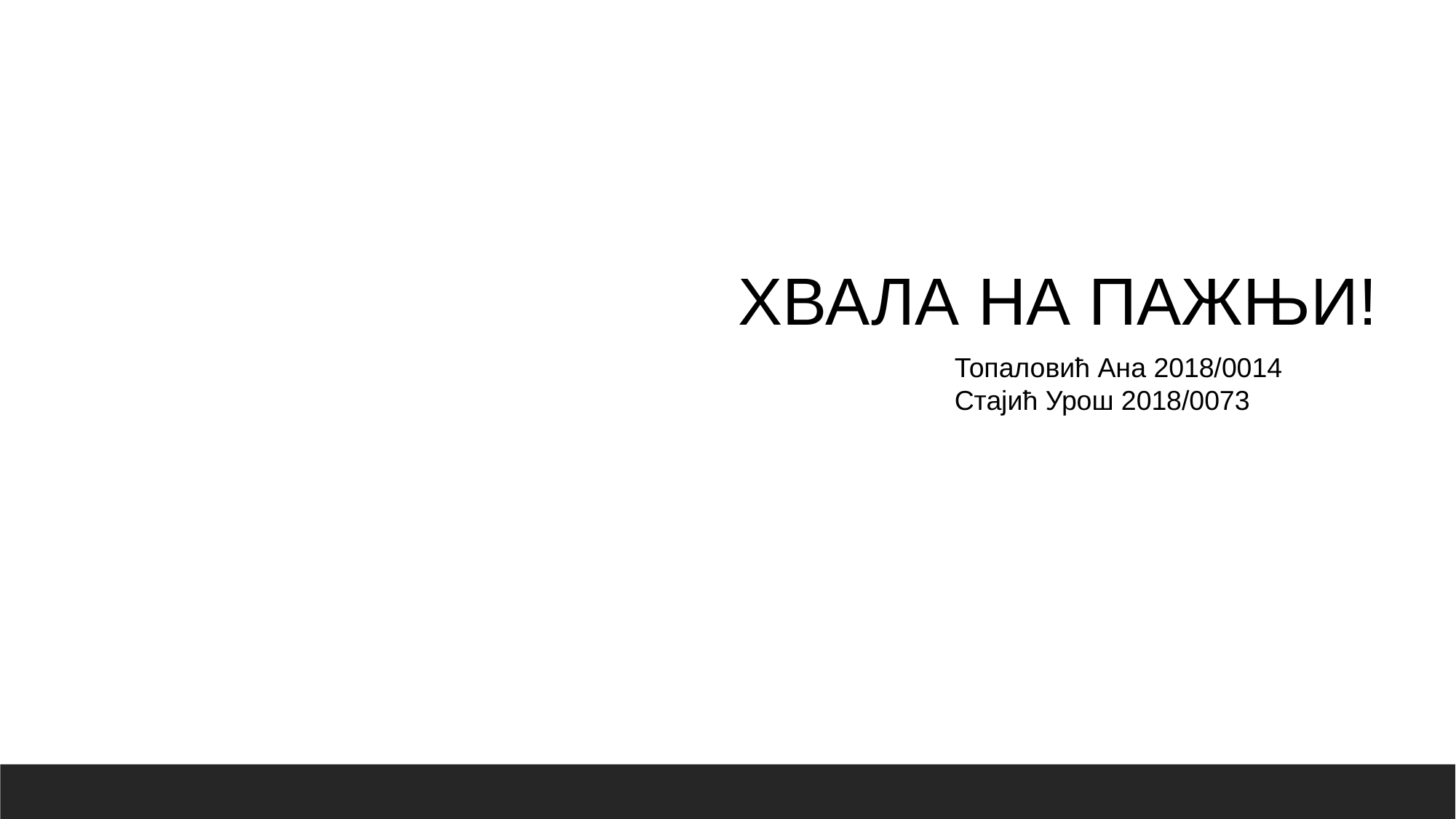

ХВАЛА НА ПАЖЊИ!
Топаловић Ана 2018/0014
Стајић Урош 2018/0073